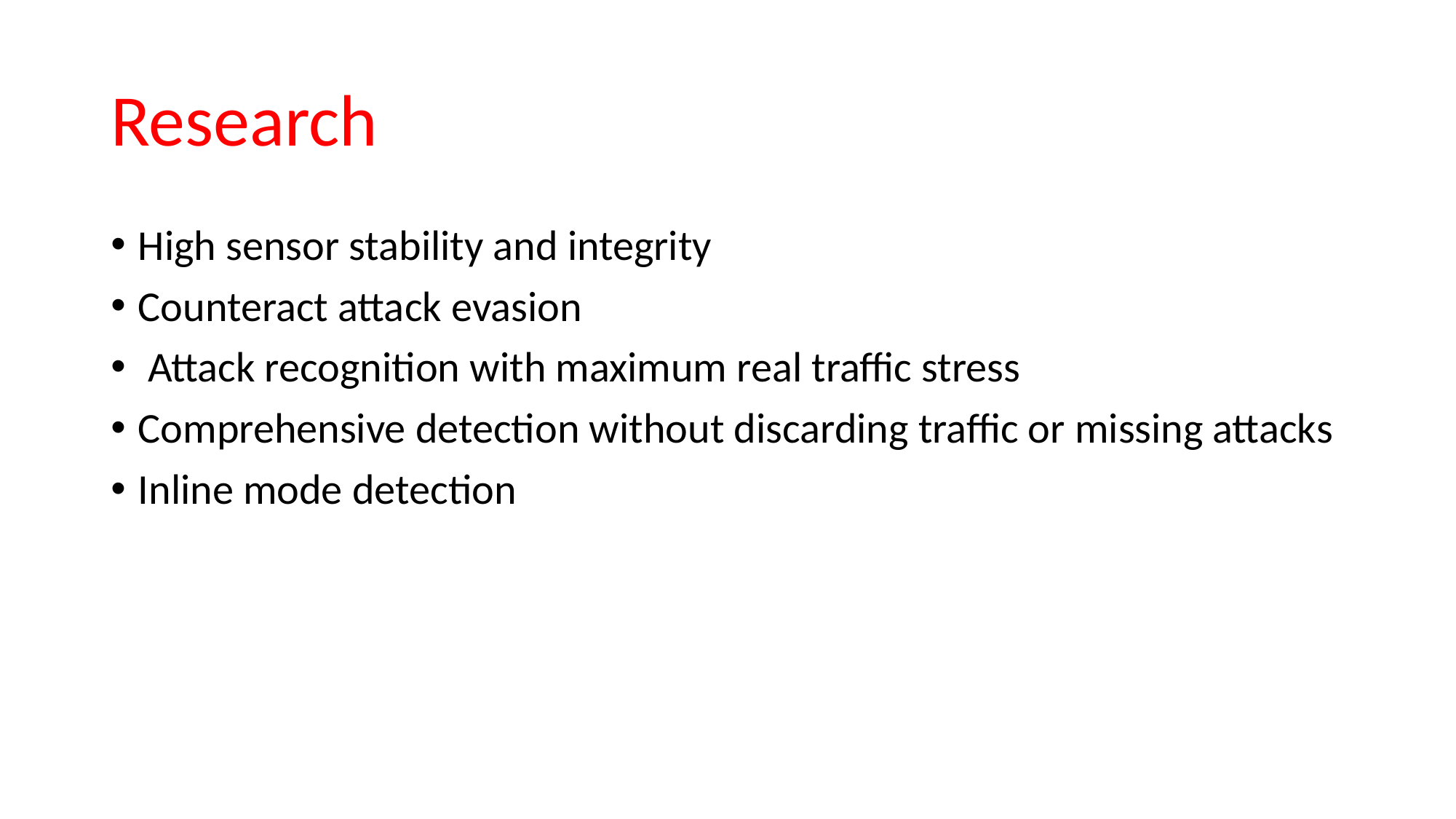

# Research
High sensor stability and integrity
Counteract attack evasion
 Attack recognition with maximum real traffic stress
Comprehensive detection without discarding traffic or missing attacks
Inline mode detection